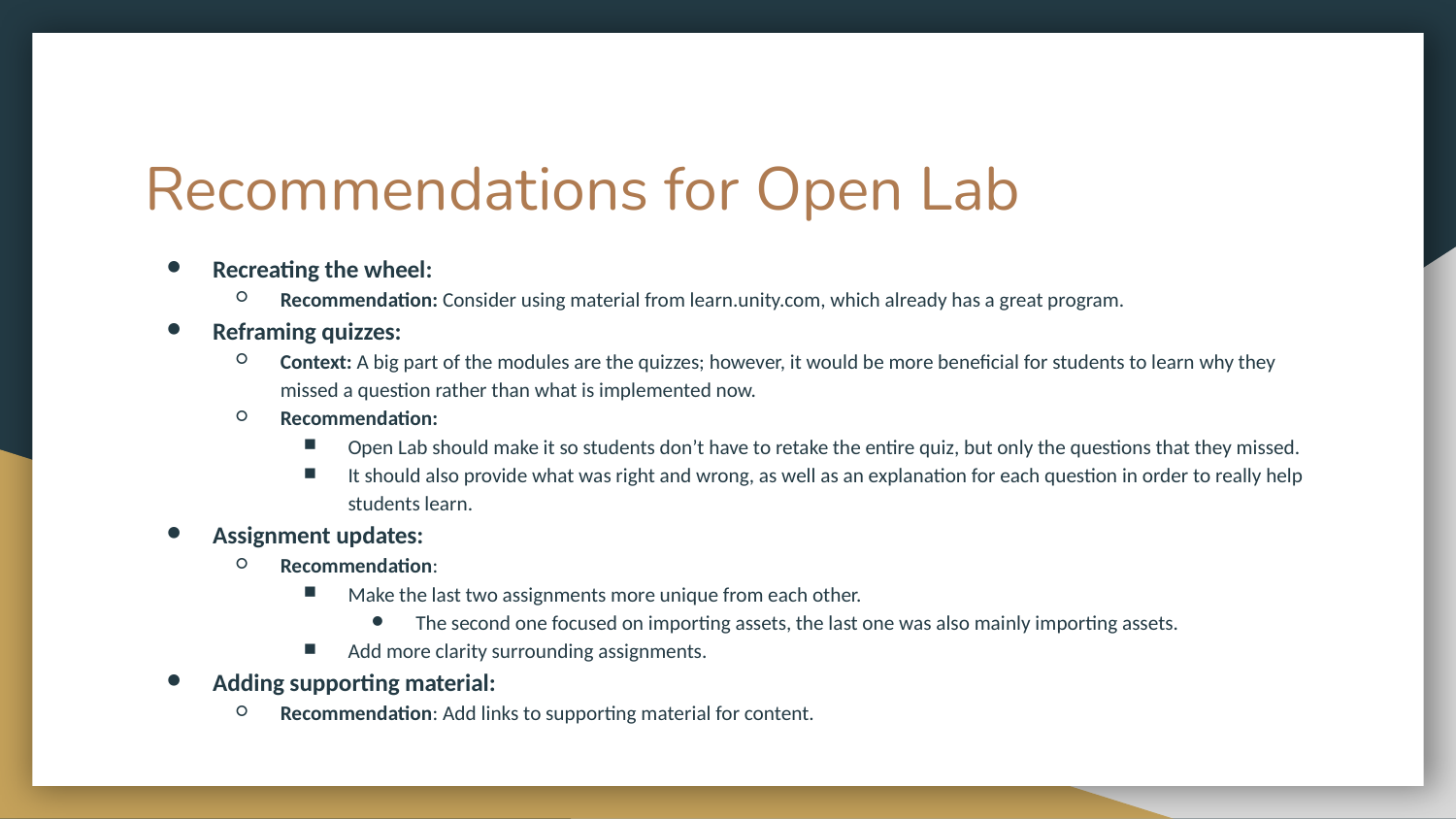

# Recommendations for Open Lab

Recreating the wheel:
Recommendation: Consider using material from learn.unity.com, which already has a great program.
Reframing quizzes:
Context: A big part of the modules are the quizzes; however, it would be more beneficial for students to learn why they missed a question rather than what is implemented now.
Recommendation:
Open Lab should make it so students don’t have to retake the entire quiz, but only the questions that they missed.
It should also provide what was right and wrong, as well as an explanation for each question in order to really help students learn.
Assignment updates:
Recommendation:
Make the last two assignments more unique from each other.
The second one focused on importing assets, the last one was also mainly importing assets.
Add more clarity surrounding assignments.
Adding supporting material:
Recommendation: Add links to supporting material for content.